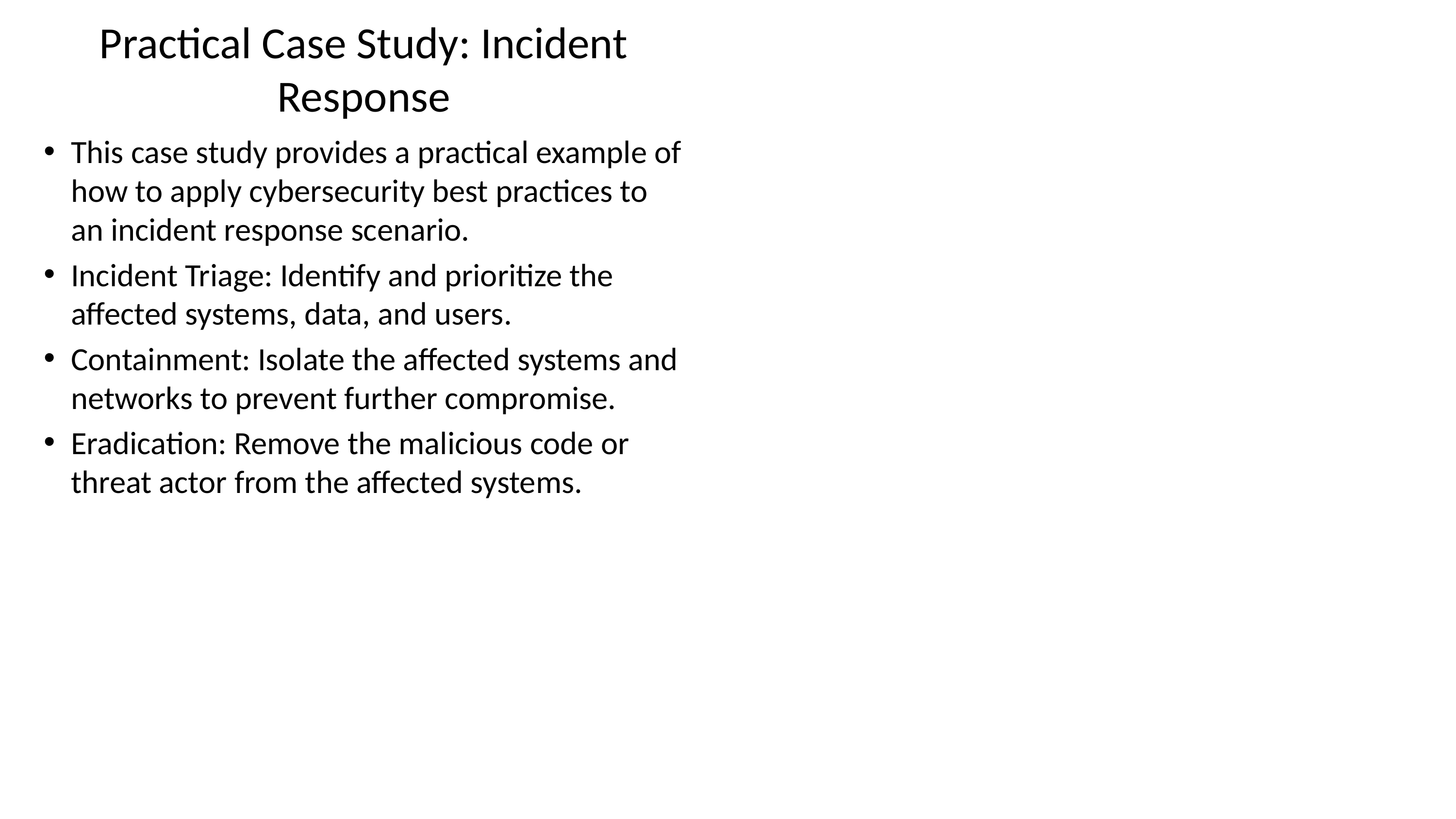

# Practical Case Study: Incident Response
This case study provides a practical example of how to apply cybersecurity best practices to an incident response scenario.
Incident Triage: Identify and prioritize the affected systems, data, and users.
Containment: Isolate the affected systems and networks to prevent further compromise.
Eradication: Remove the malicious code or threat actor from the affected systems.